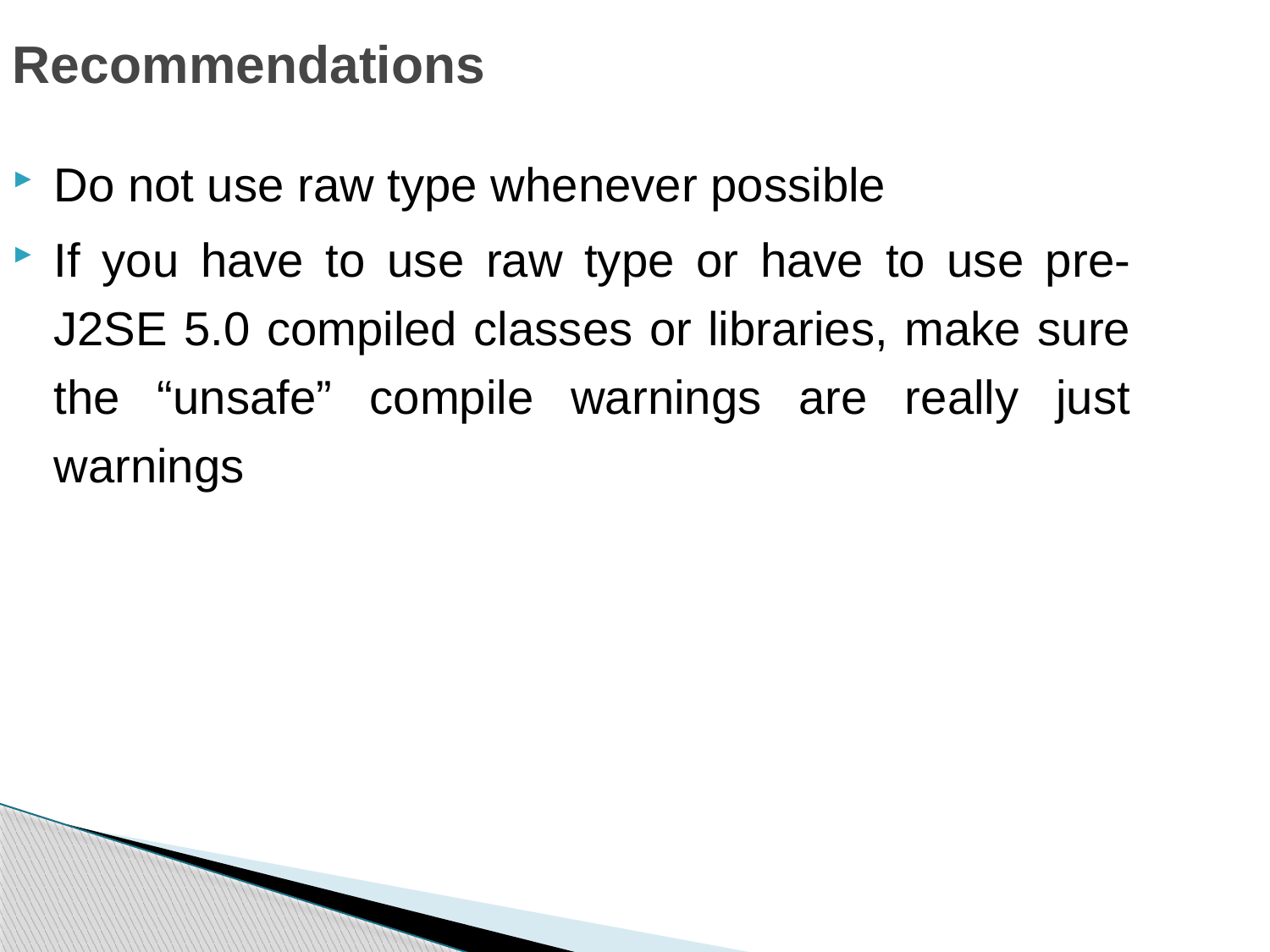

Recommendations
Do not use raw type whenever possible
If you have to use raw type or have to use pre-J2SE 5.0 compiled classes or libraries, make sure the “unsafe” compile warnings are really just warnings